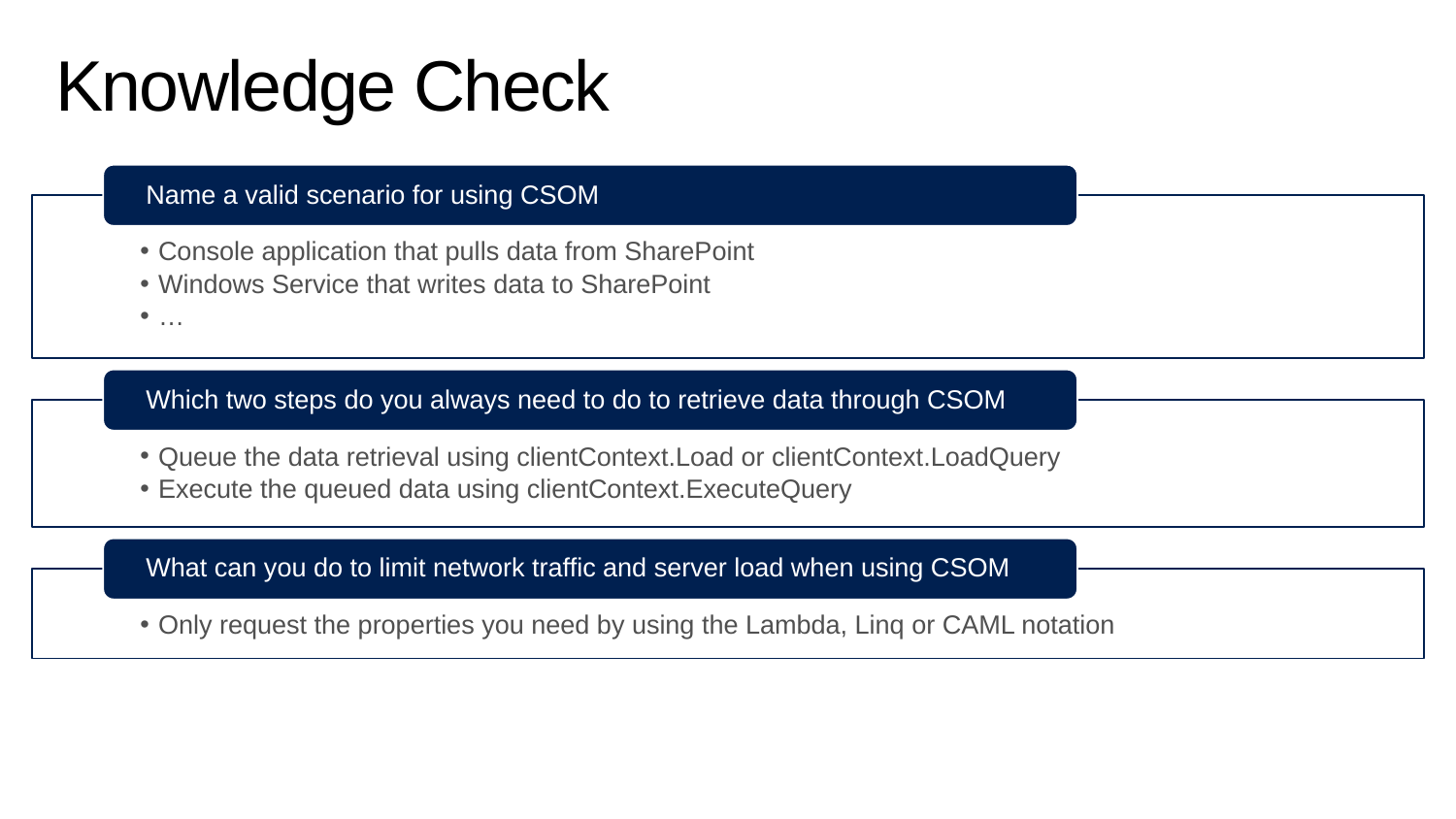

# Knowledge Check
Console application that pulls data from SharePoint
Windows Service that writes data to SharePoint
…
Name a valid scenario for using CSOM
Queue the data retrieval using clientContext.Load or clientContext.LoadQuery
Execute the queued data using clientContext.ExecuteQuery
Which two steps do you always need to do to retrieve data through CSOM
Only request the properties you need by using the Lambda, Linq or CAML notation
What can you do to limit network traffic and server load when using CSOM